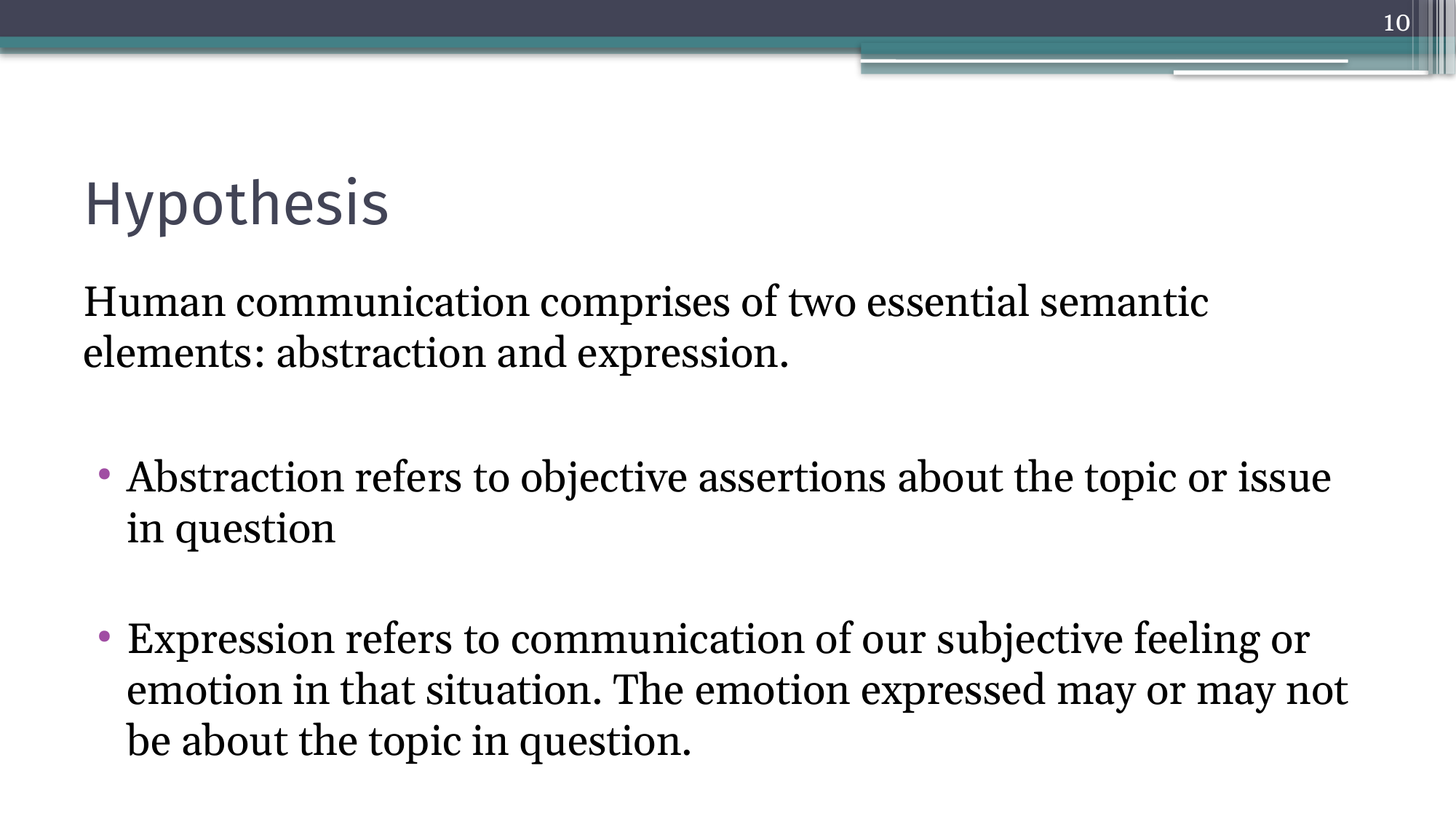

10
# Hypothesis
Human communication comprises of two essential semantic elements: abstraction and expression.

Abstraction refers to objective assertions about the topic or issue in question

Expression refers to communication of our subjective feeling or emotion in that situation. The emotion expressed may or may not be about the topic in question.